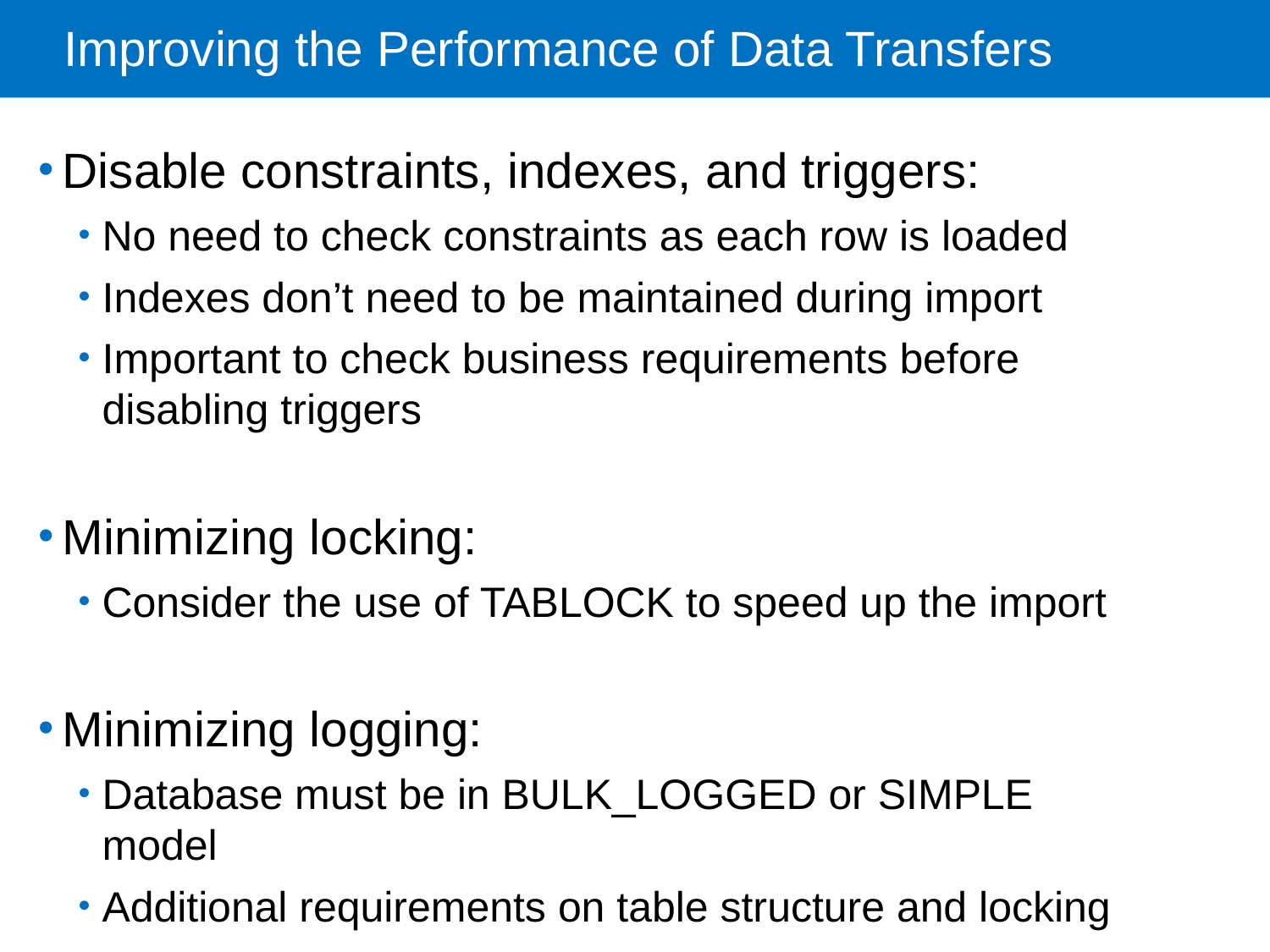

# Improving the Performance of Data Transfers
Disable constraints, indexes, and triggers:
No need to check constraints as each row is loaded
Indexes don’t need to be maintained during import
Important to check business requirements before disabling triggers

Minimizing locking:
Consider the use of TABLOCK to speed up the import

Minimizing logging:
Database must be in BULK_LOGGED or SIMPLE model
Additional requirements on table structure and locking